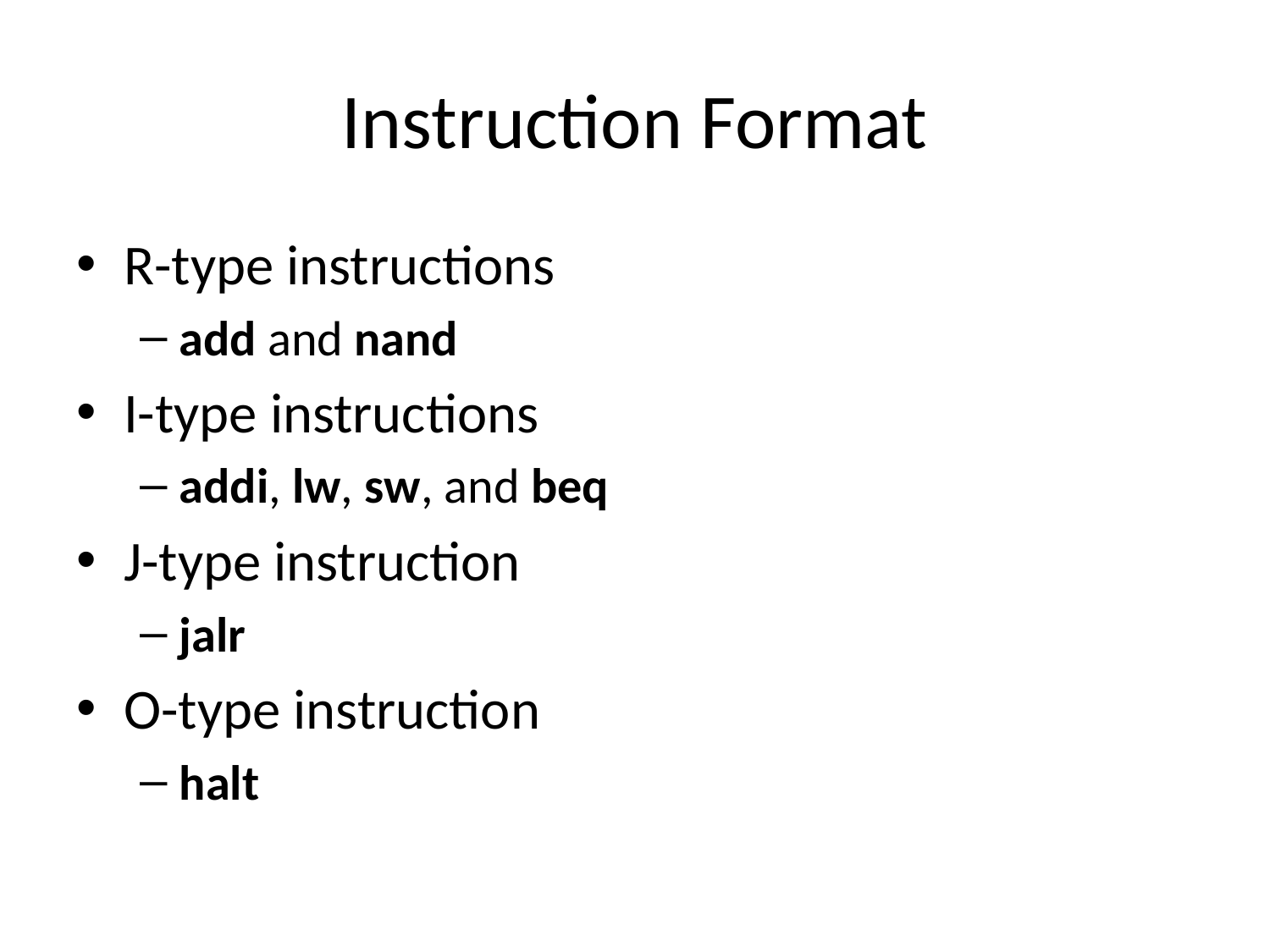

# Instruction Format
R-type instructions
add and nand
I-type instructions
addi, lw, sw, and beq
J-type instruction
jalr
O-type instruction
halt